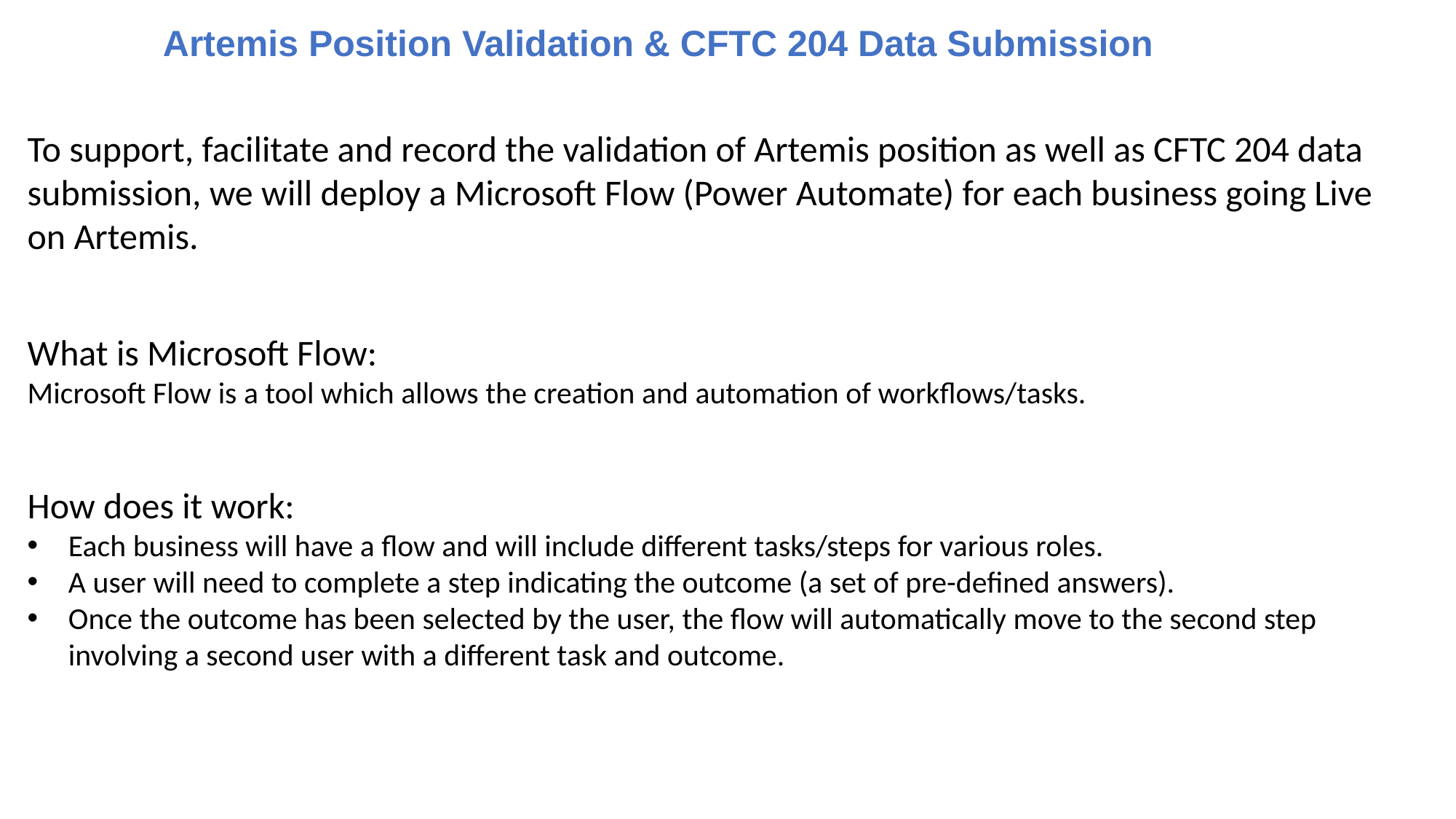

Artemis Position Validation & CFTC 204 Data Submission
To support, facilitate and record the validation of Artemis position as well as CFTC 204 data submission, we will deploy a Microsoft Flow (Power Automate) for each business going Live on Artemis.

What is Microsoft Flow:
Microsoft Flow is a tool which allows the creation and automation of workflows/tasks.

How does it work:
Each business will have a flow and will include different tasks/steps for various roles.
A user will need to complete a step indicating the outcome (a set of pre-defined answers).
Once the outcome has been selected by the user, the flow will automatically move to the second step involving a second user with a different task and outcome.